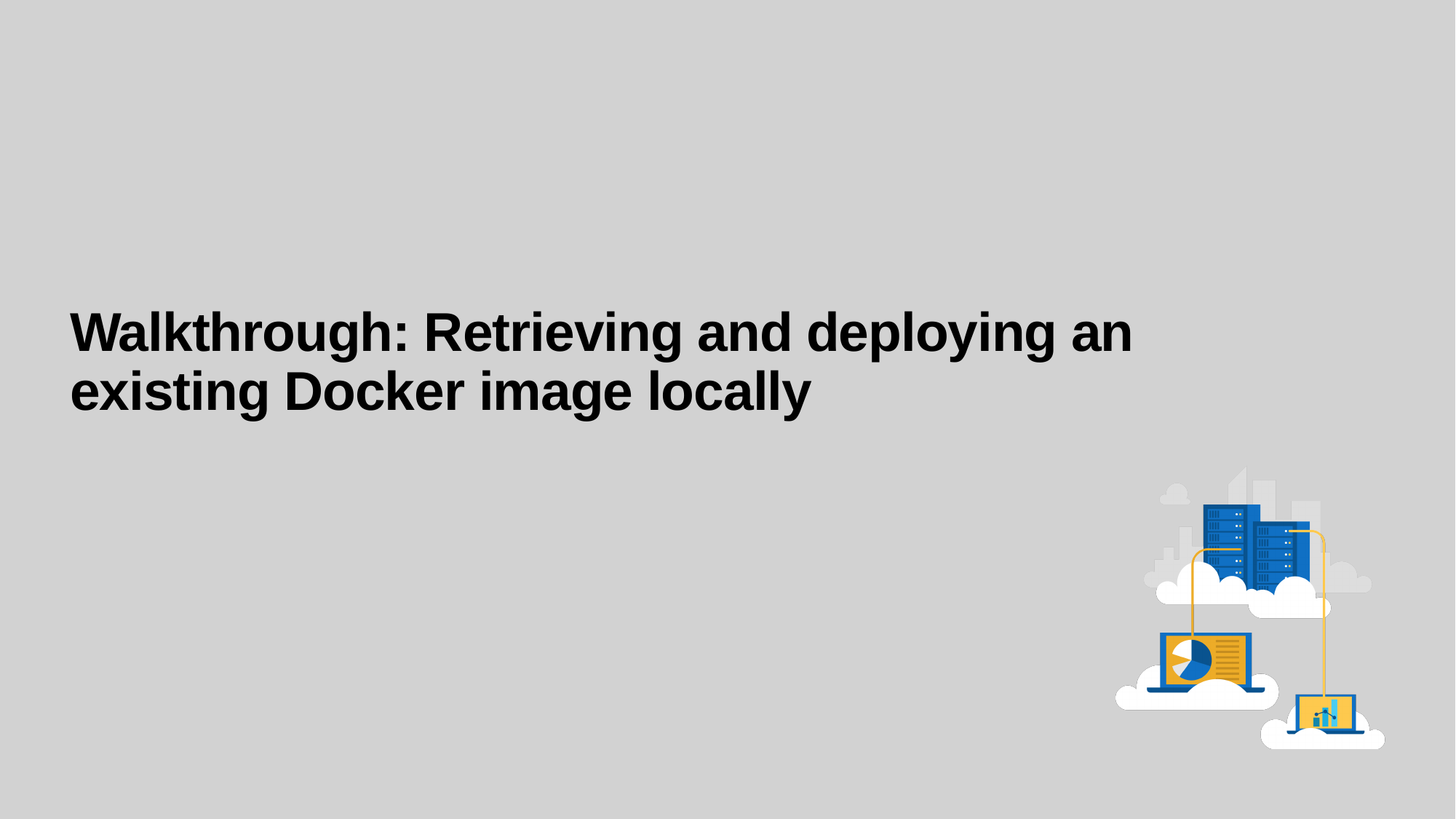

# Walkthrough: Retrieving and deploying an existing Docker image locally